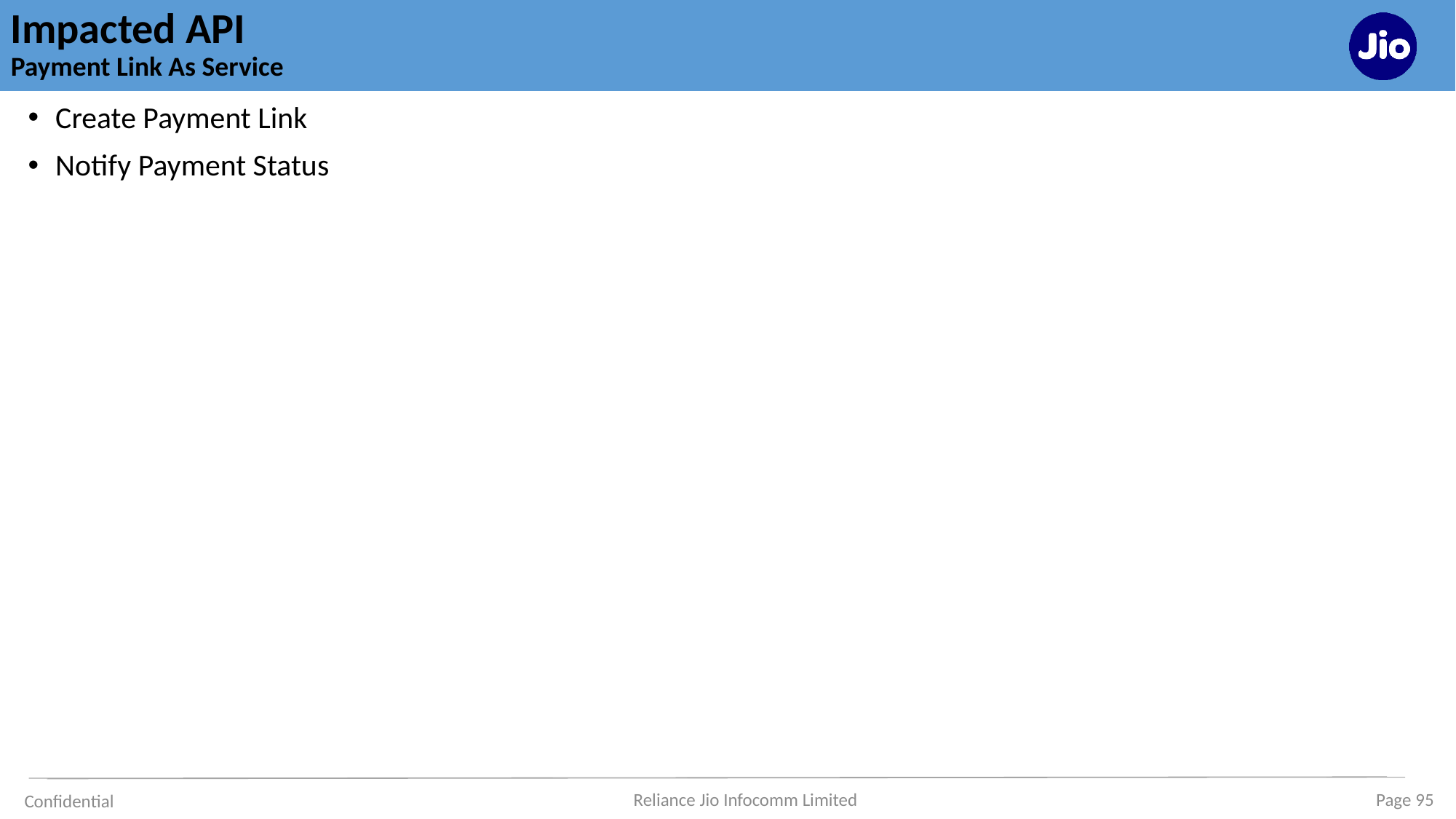

# Impacted API Payment Link As Service
Create Payment Link
Notify Payment Status